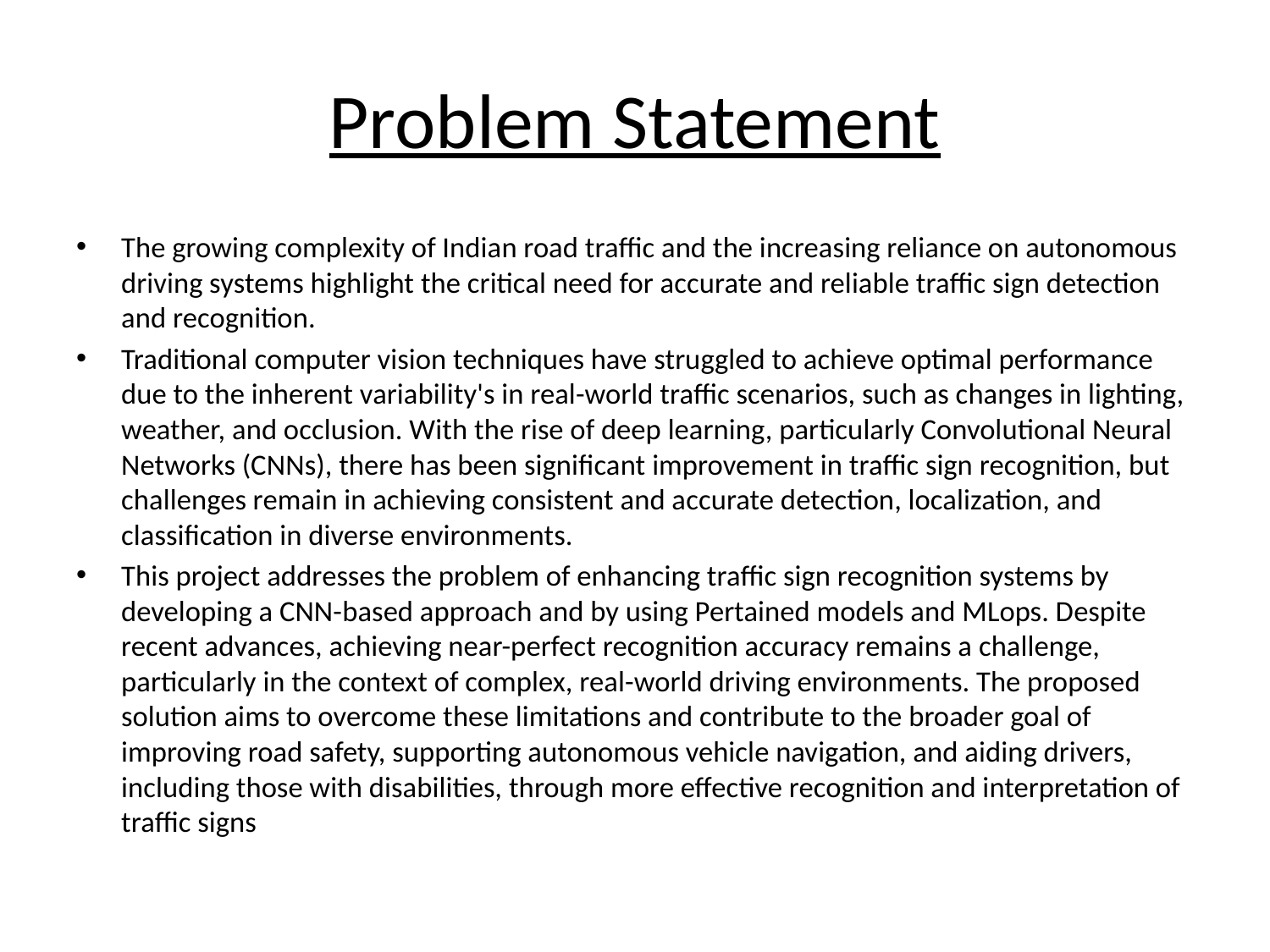

# Problem Statement
The growing complexity of Indian road traffic and the increasing reliance on autonomous driving systems highlight the critical need for accurate and reliable traffic sign detection and recognition.
Traditional computer vision techniques have struggled to achieve optimal performance due to the inherent variability's in real-world traffic scenarios, such as changes in lighting, weather, and occlusion. With the rise of deep learning, particularly Convolutional Neural Networks (CNNs), there has been significant improvement in traffic sign recognition, but challenges remain in achieving consistent and accurate detection, localization, and classification in diverse environments.
This project addresses the problem of enhancing traffic sign recognition systems by developing a CNN-based approach and by using Pertained models and MLops. Despite recent advances, achieving near-perfect recognition accuracy remains a challenge, particularly in the context of complex, real-world driving environments. The proposed solution aims to overcome these limitations and contribute to the broader goal of improving road safety, supporting autonomous vehicle navigation, and aiding drivers, including those with disabilities, through more effective recognition and interpretation of traffic signs